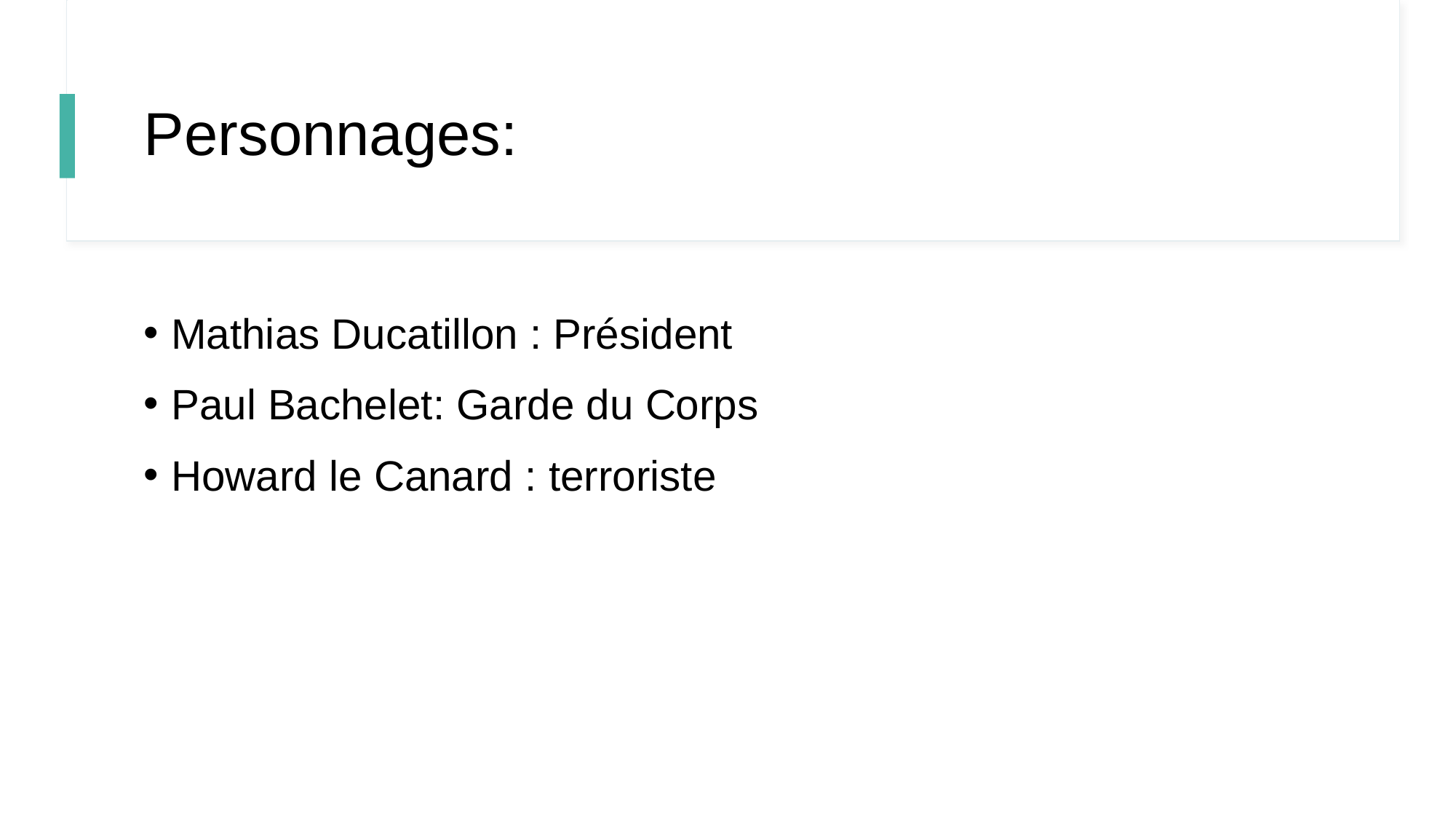

# Personnages:
Mathias Ducatillon : Président
Paul Bachelet: Garde du Corps
Howard le Canard : terroriste